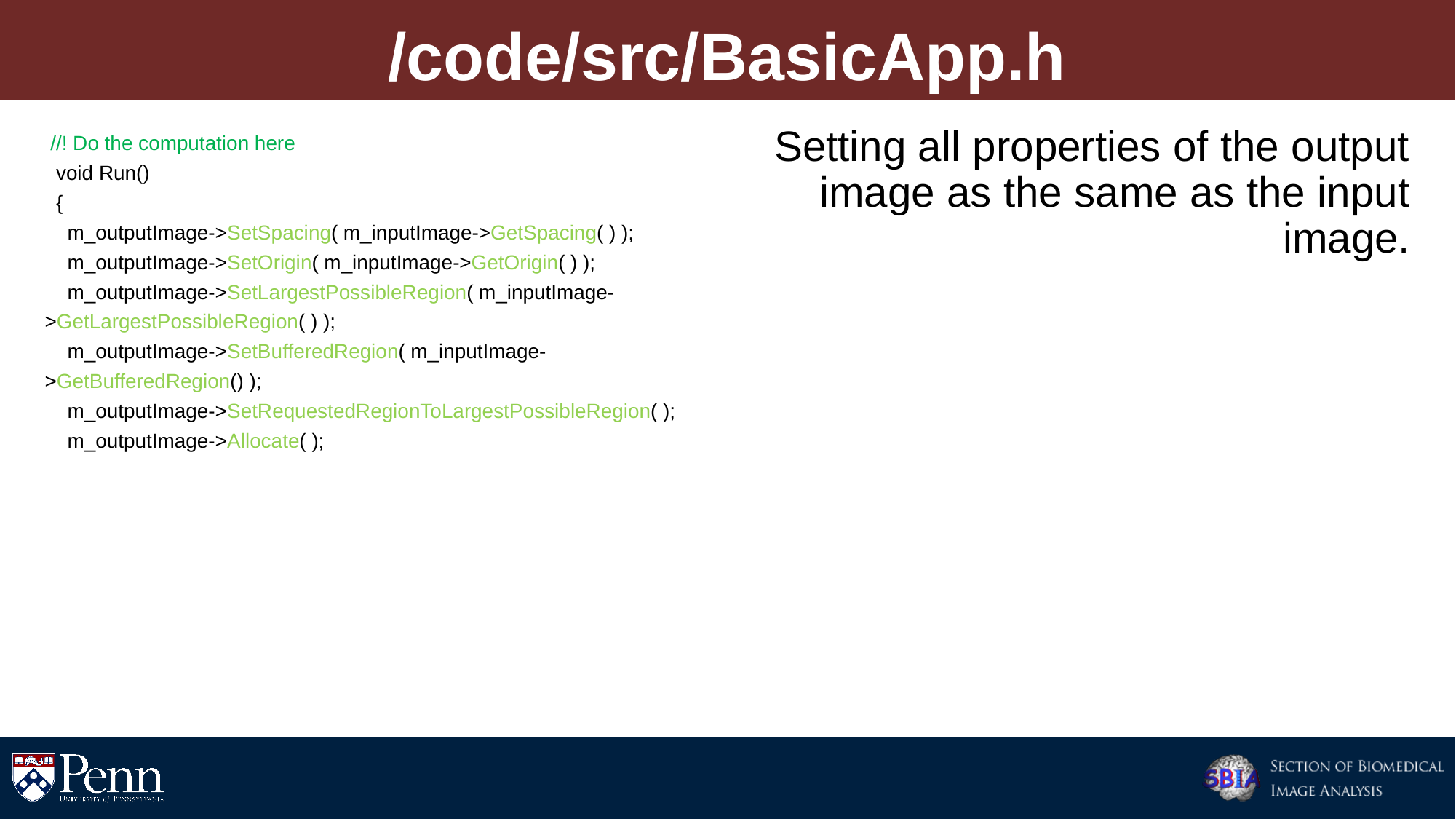

# /code/src/BasicApp.h
 //! Do the computation here
  void Run()
  {
    m_outputImage->SetSpacing( m_inputImage->GetSpacing( ) );
    m_outputImage->SetOrigin( m_inputImage->GetOrigin( ) );
    m_outputImage->SetLargestPossibleRegion( m_inputImage->GetLargestPossibleRegion( ) );
    m_outputImage->SetBufferedRegion( m_inputImage->GetBufferedRegion() );
    m_outputImage->SetRequestedRegionToLargestPossibleRegion( );
    m_outputImage->Allocate( );

    itk::ImageRegionConstIterator< TImageType > inputIterator( m_inputImage, m_inputImage->GetBufferedRegion( ) );

    // output image iterator is something that we need to be able to change so it isn't const
    itk::ImageRegionIterator< TImageType > outputIterator( m_outputImage, m_outputImage->GetBufferedRegion( ) );
Setting all properties of the output image as the same as the input image.